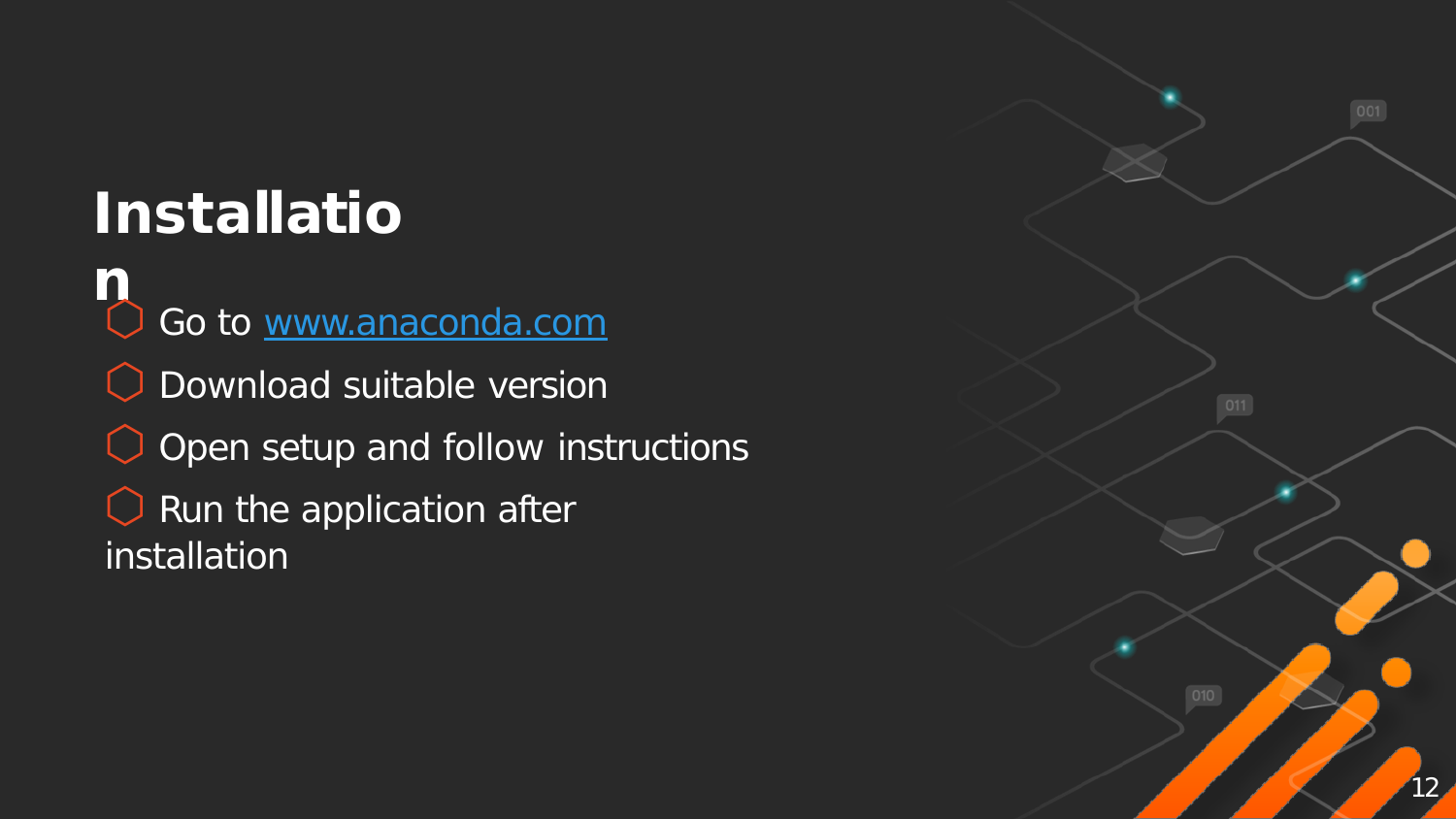

# Installation
⬡ Go to www.anaconda.com
⬡ Download suitable version
⬡ Open setup and follow instructions
⬡ Run the application after installation
12